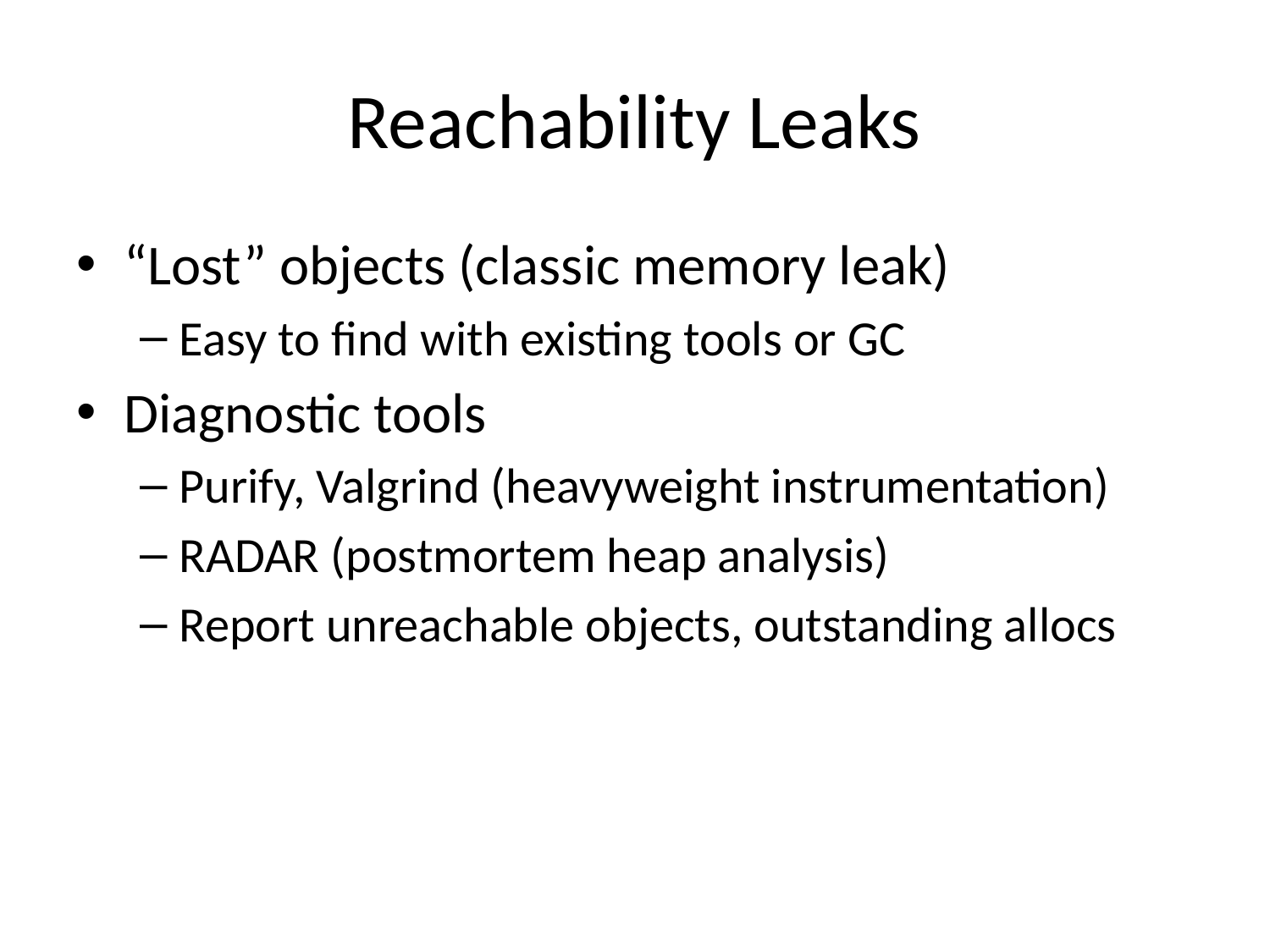

# Reachability Leaks
“Lost” objects (classic memory leak)
Easy to find with existing tools or GC
Diagnostic tools
Purify, Valgrind (heavyweight instrumentation)
RADAR (postmortem heap analysis)
Report unreachable objects, outstanding allocs